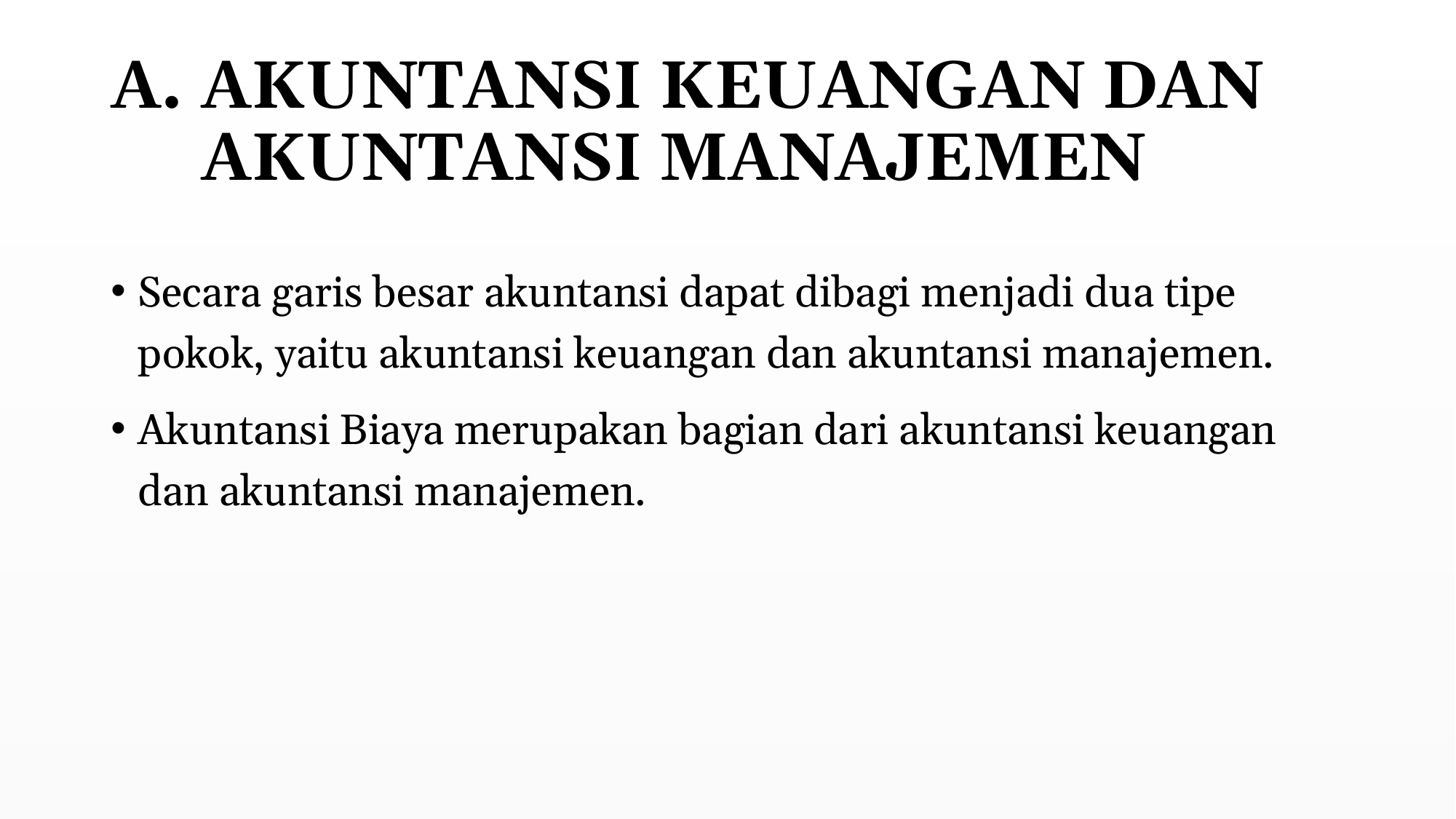

# AKUNTANSI KEUANGAN DAN AKUNTANSI MANAJEMEN
Secara garis besar akuntansi dapat dibagi menjadi dua tipe pokok, yaitu akuntansi keuangan dan akuntansi manajemen.
Akuntansi Biaya merupakan bagian dari akuntansi keuangan dan akuntansi manajemen.